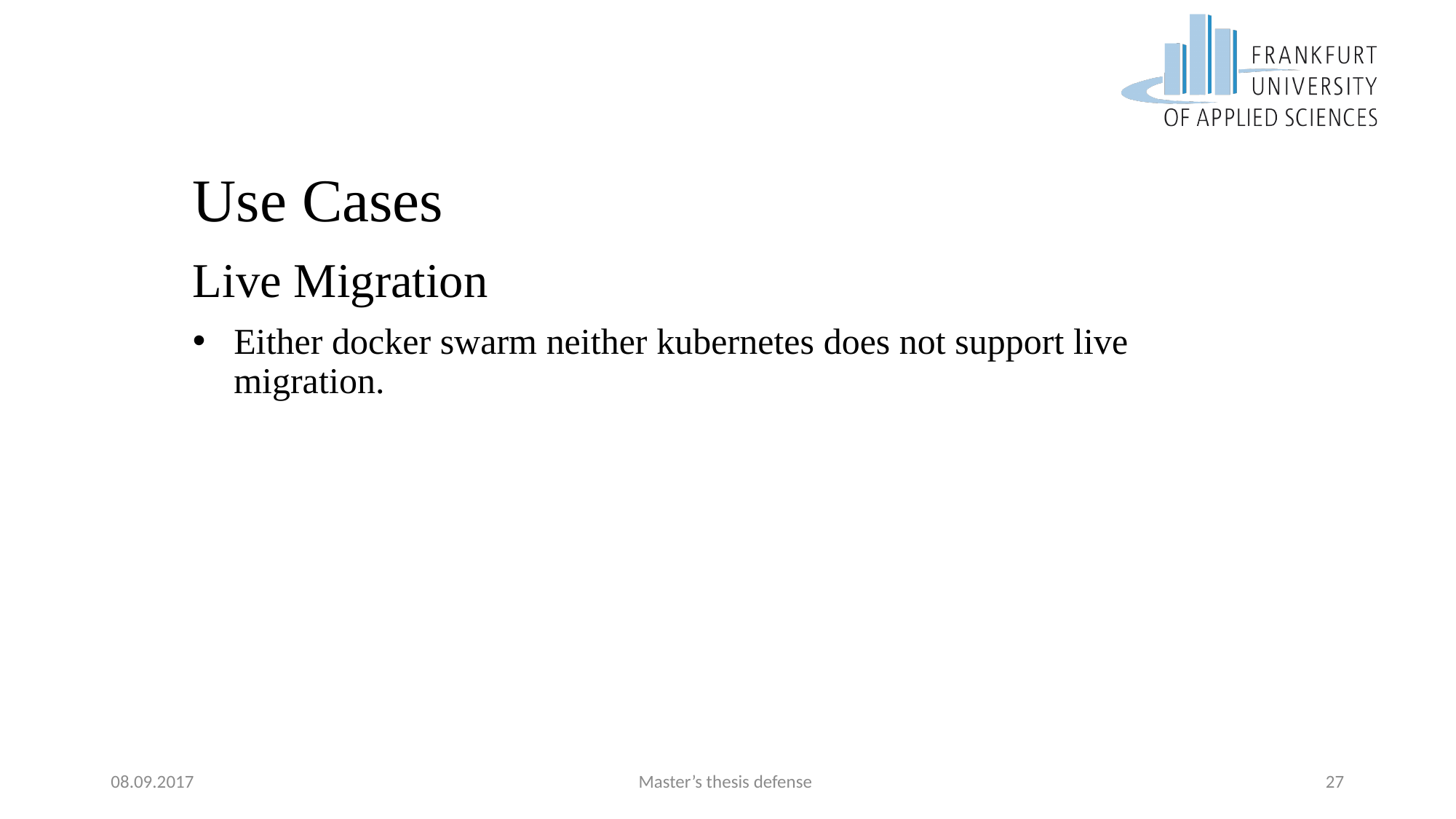

# Use Cases
Live Migration
Either docker swarm neither kubernetes does not support live migration.

08.09.2017
Master’s thesis defense
27